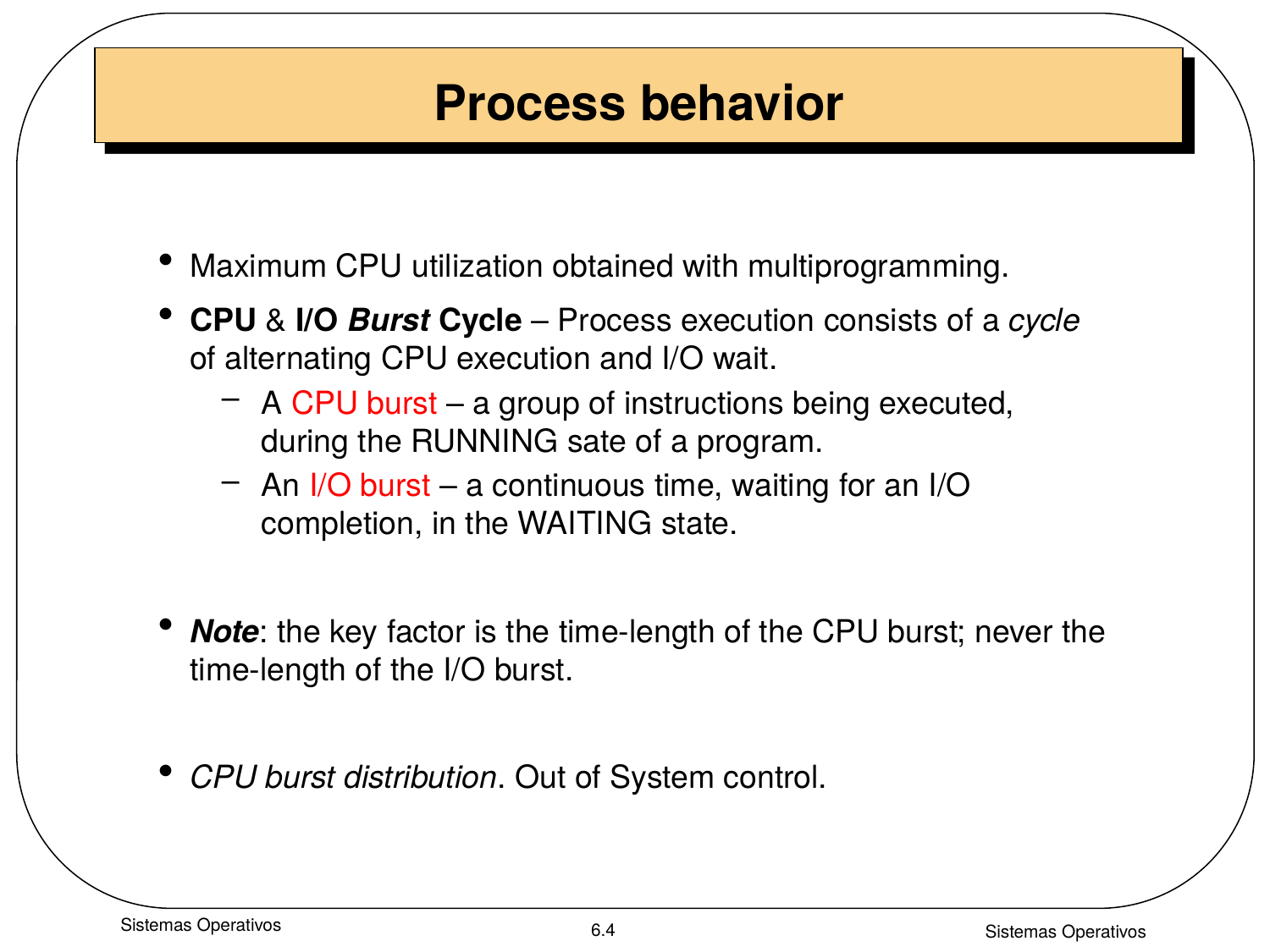

# Process behavior
Maximum CPU utilization obtained with multiprogramming.
CPU & I/O Burst Cycle – Process execution consists of a cycle of alternating CPU execution and I/O wait.
A CPU burst – a group of instructions being executed, during the RUNNING sate of a program.
An I/O burst – a continuous time, waiting for an I/O completion, in the WAITING state.

Note: the key factor is the time-length of the CPU burst; never the time-length of the I/O burst.

CPU burst distribution. Out of System control.
Sistemas Operativos